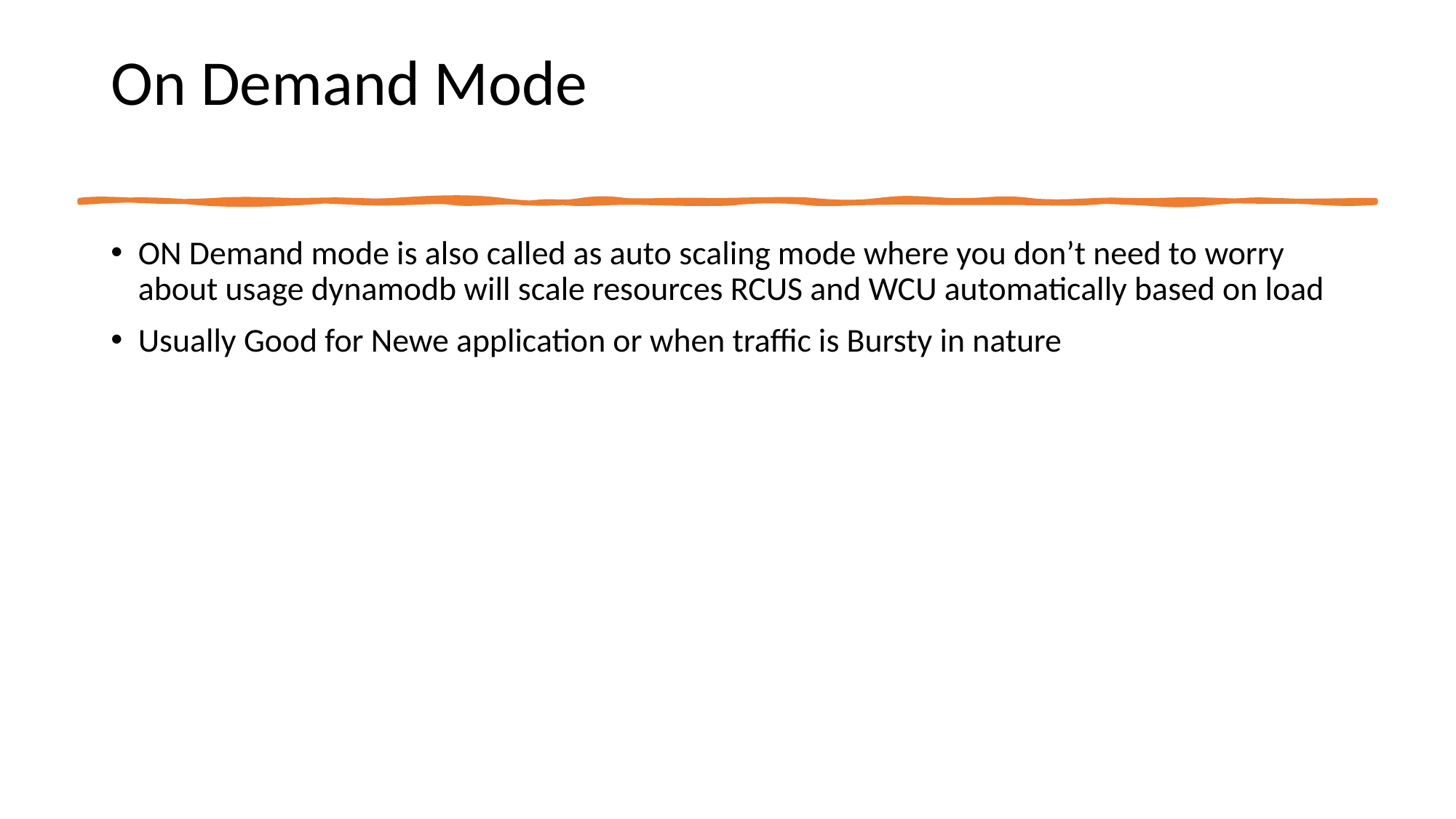

# On Demand Mode

ON Demand mode is also called as auto scaling mode where you don’t need to worry about usage dynamodb will scale resources RCUS and WCU automatically based on load
Usually Good for Newe application or when traffic is Bursty in nature